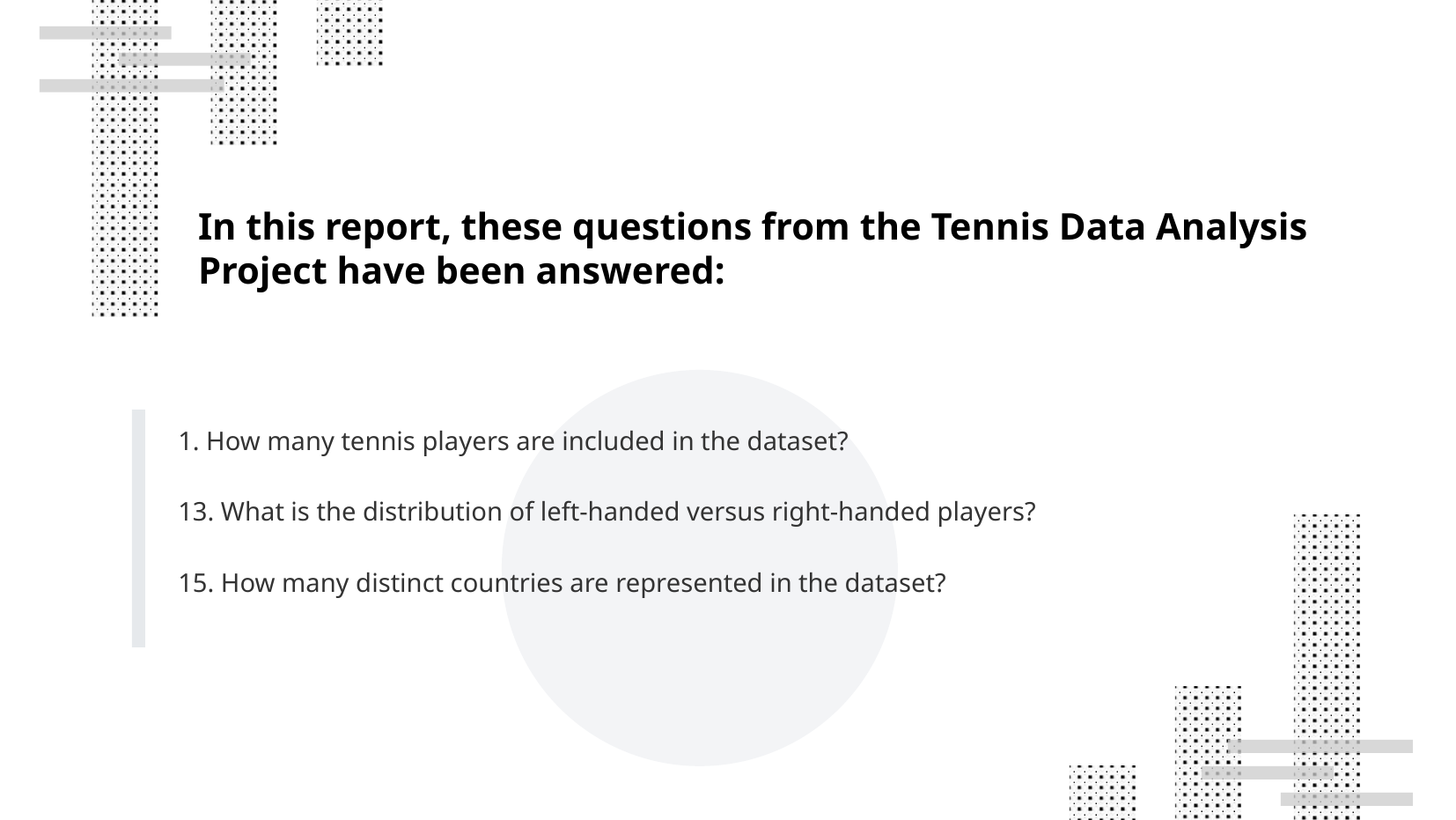

# In this report, these questions from the Tennis Data Analysis Project have been answered:

1. How many tennis players are included in the dataset?
13. What is the distribution of left-handed versus right-handed players?
15. How many distinct countries are represented in the dataset?